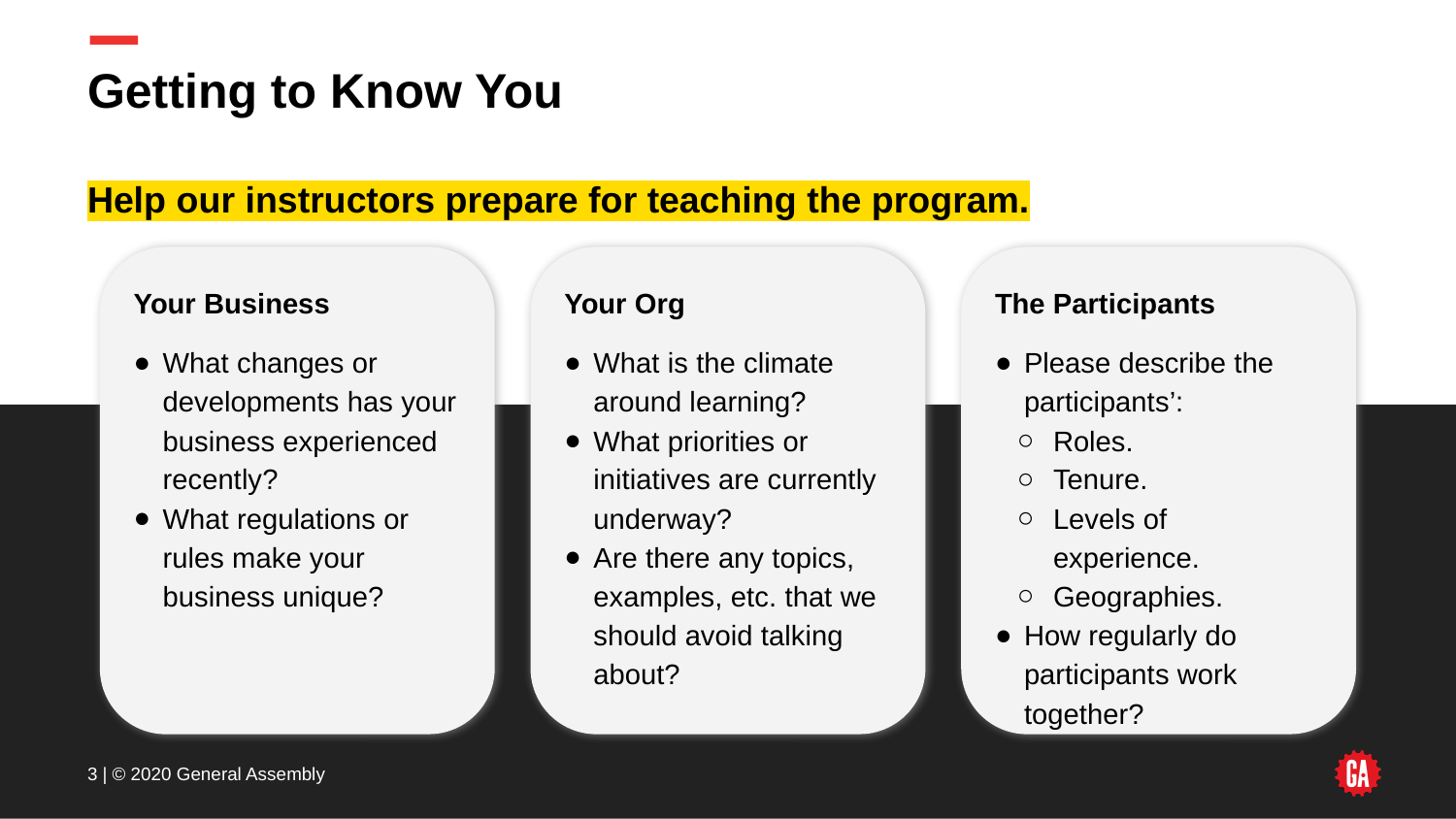

# Getting to Know You
Help our instructors prepare for teaching the program.
Your Business
What changes or developments has your business experienced recently?
What regulations or rules make your business unique?
Your Org
What is the climate around learning?
What priorities or initiatives are currently underway?
Are there any topics, examples, etc. that we should avoid talking about?
The Participants
Please describe the participants’:
Roles.
Tenure.
Levels of experience.
Geographies.
How regularly do participants work together?
3 | © 2020 General Assembly